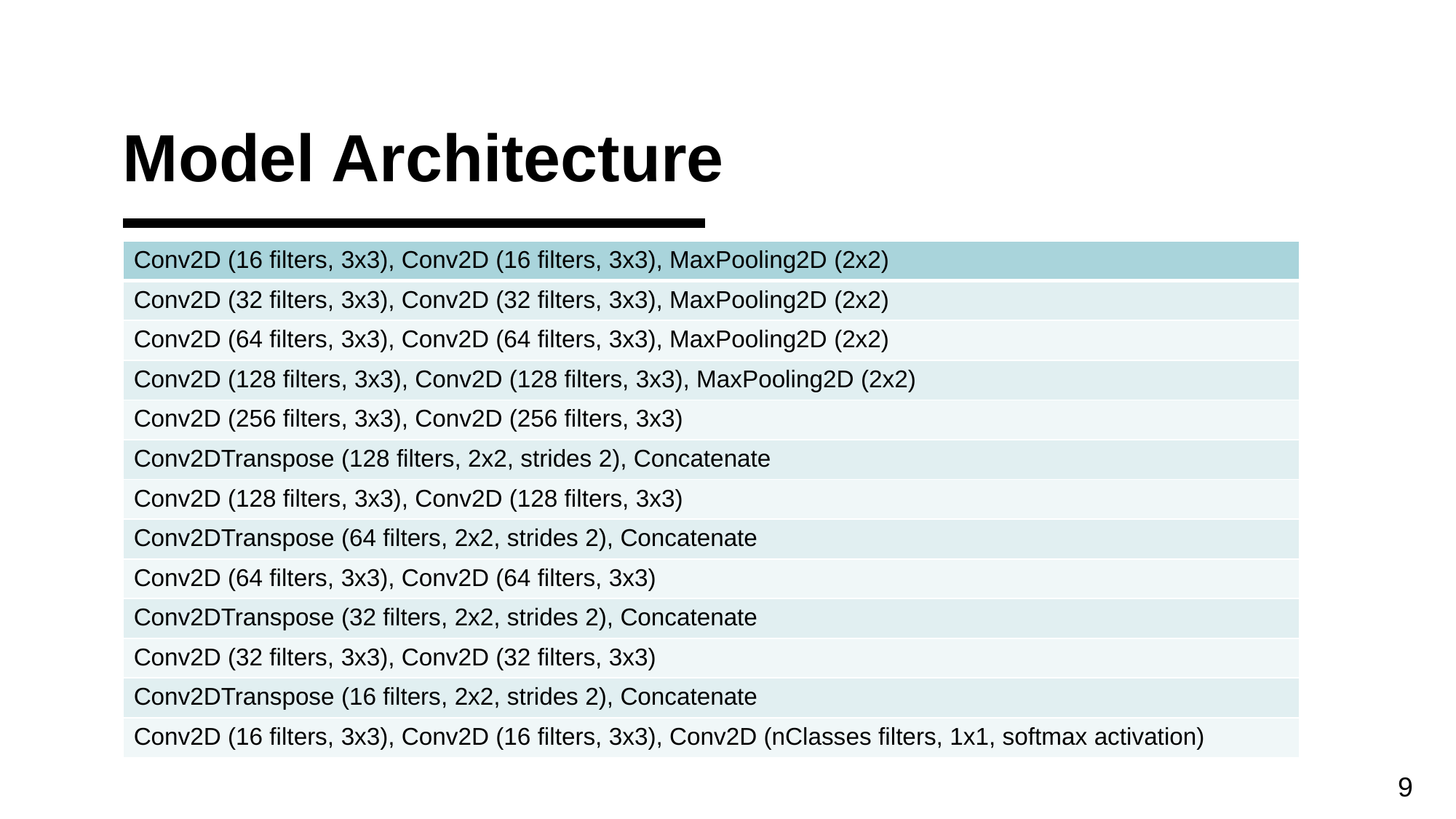

# Model Architecture
| Conv2D (16 filters, 3x3), Conv2D (16 filters, 3x3), MaxPooling2D (2x2) |
| --- |
| Conv2D (32 filters, 3x3), Conv2D (32 filters, 3x3), MaxPooling2D (2x2) |
| Conv2D (64 filters, 3x3), Conv2D (64 filters, 3x3), MaxPooling2D (2x2) |
| Conv2D (128 filters, 3x3), Conv2D (128 filters, 3x3), MaxPooling2D (2x2) |
| Conv2D (256 filters, 3x3), Conv2D (256 filters, 3x3) |
| Conv2DTranspose (128 filters, 2x2, strides 2), Concatenate |
| Conv2D (128 filters, 3x3), Conv2D (128 filters, 3x3) |
| Conv2DTranspose (64 filters, 2x2, strides 2), Concatenate |
| Conv2D (64 filters, 3x3), Conv2D (64 filters, 3x3) |
| Conv2DTranspose (32 filters, 2x2, strides 2), Concatenate |
| Conv2D (32 filters, 3x3), Conv2D (32 filters, 3x3) |
| Conv2DTranspose (16 filters, 2x2, strides 2), Concatenate |
| Conv2D (16 filters, 3x3), Conv2D (16 filters, 3x3), Conv2D (nClasses filters, 1x1, softmax activation) |
9